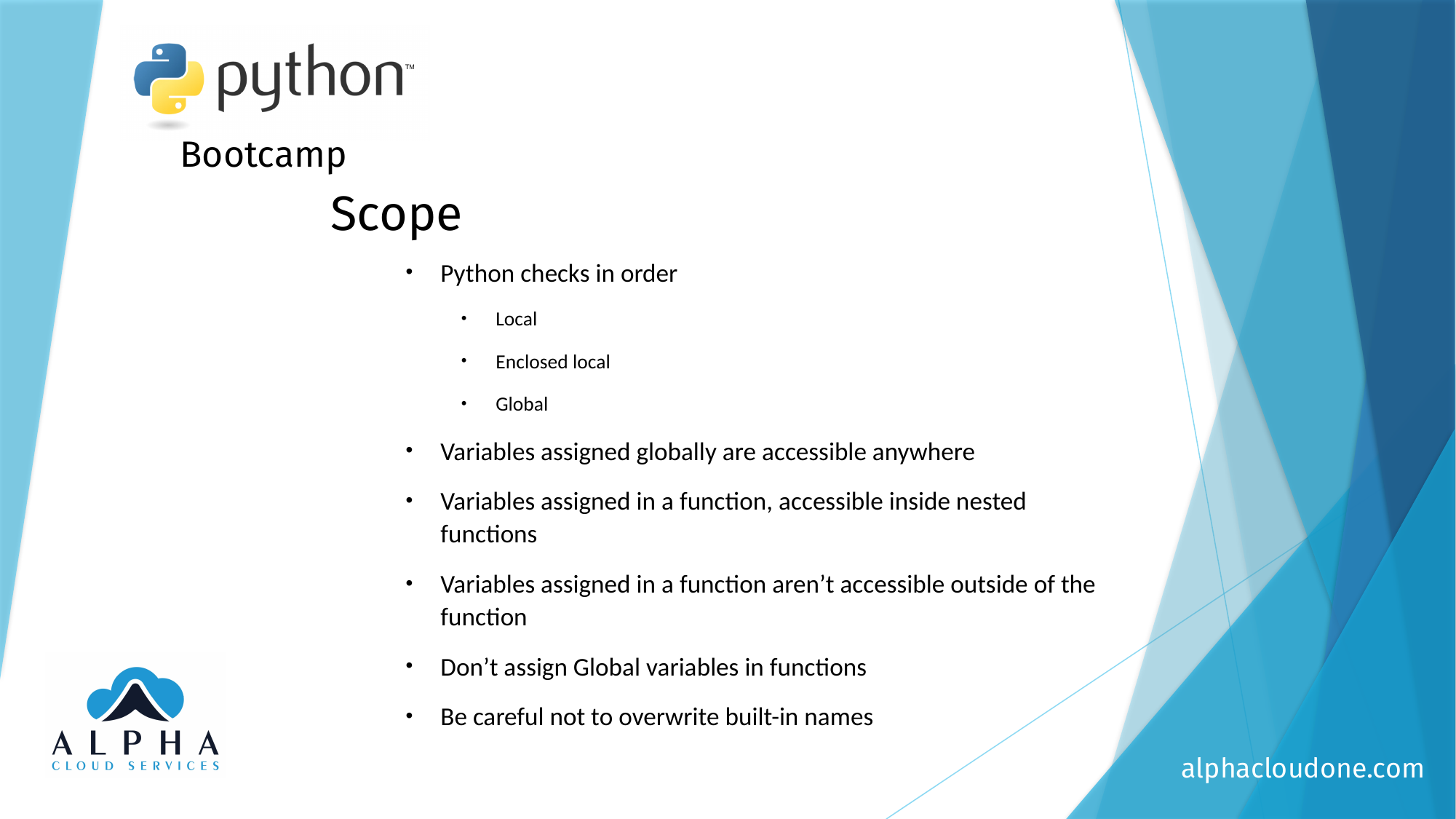

Scope

Python checks in order
Local
Enclosed local
Global
Variables assigned globally are accessible anywhere
Variables assigned in a function, accessible inside nested functions
Variables assigned in a function aren’t accessible outside of the function
Don’t assign Global variables in functions
Be careful not to overwrite built-in names